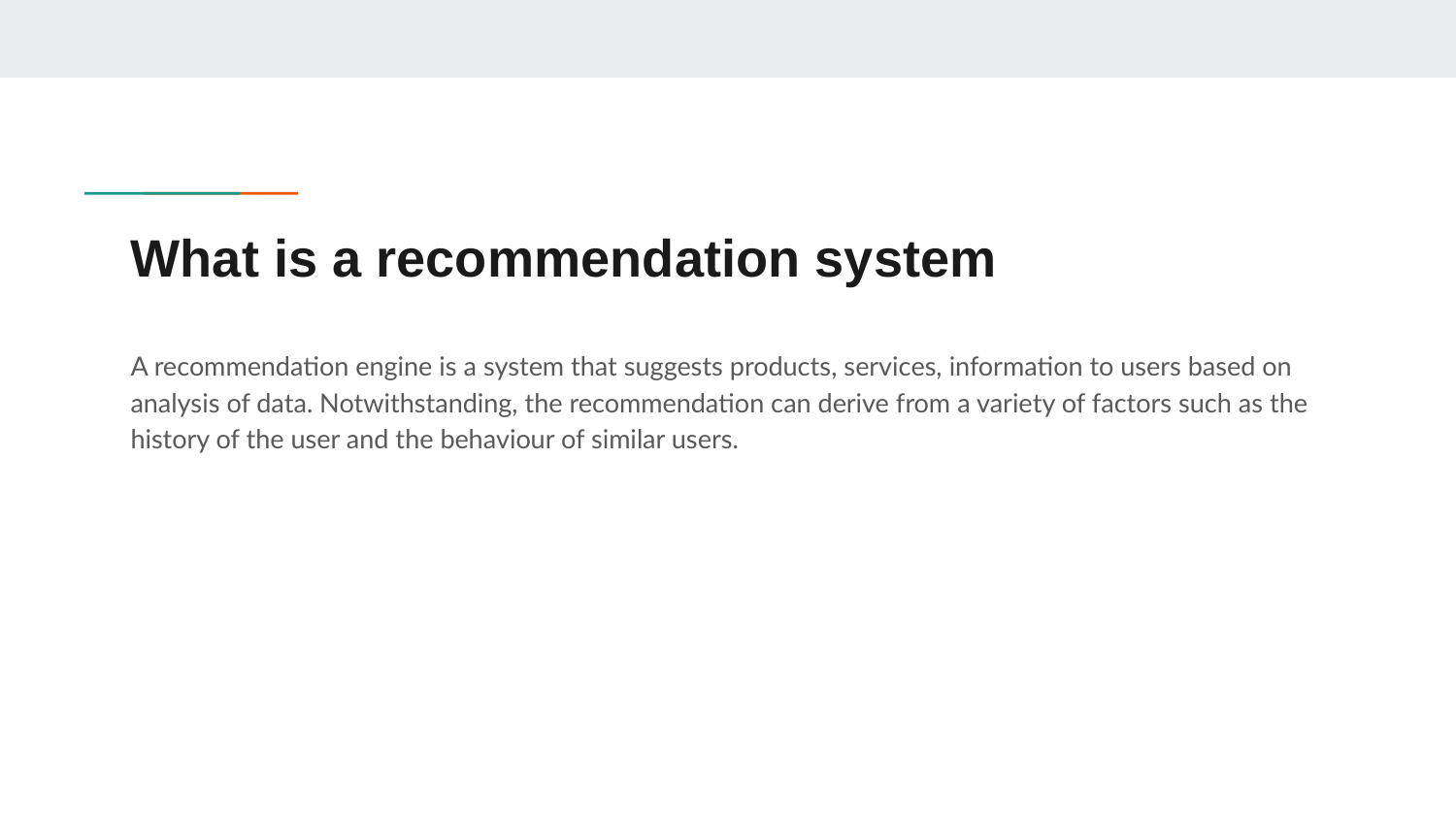

# What is a recommendation system
A recommendation engine is a system that suggests products, services, information to users based on analysis of data. Notwithstanding, the recommendation can derive from a variety of factors such as the history of the user and the behaviour of similar users.